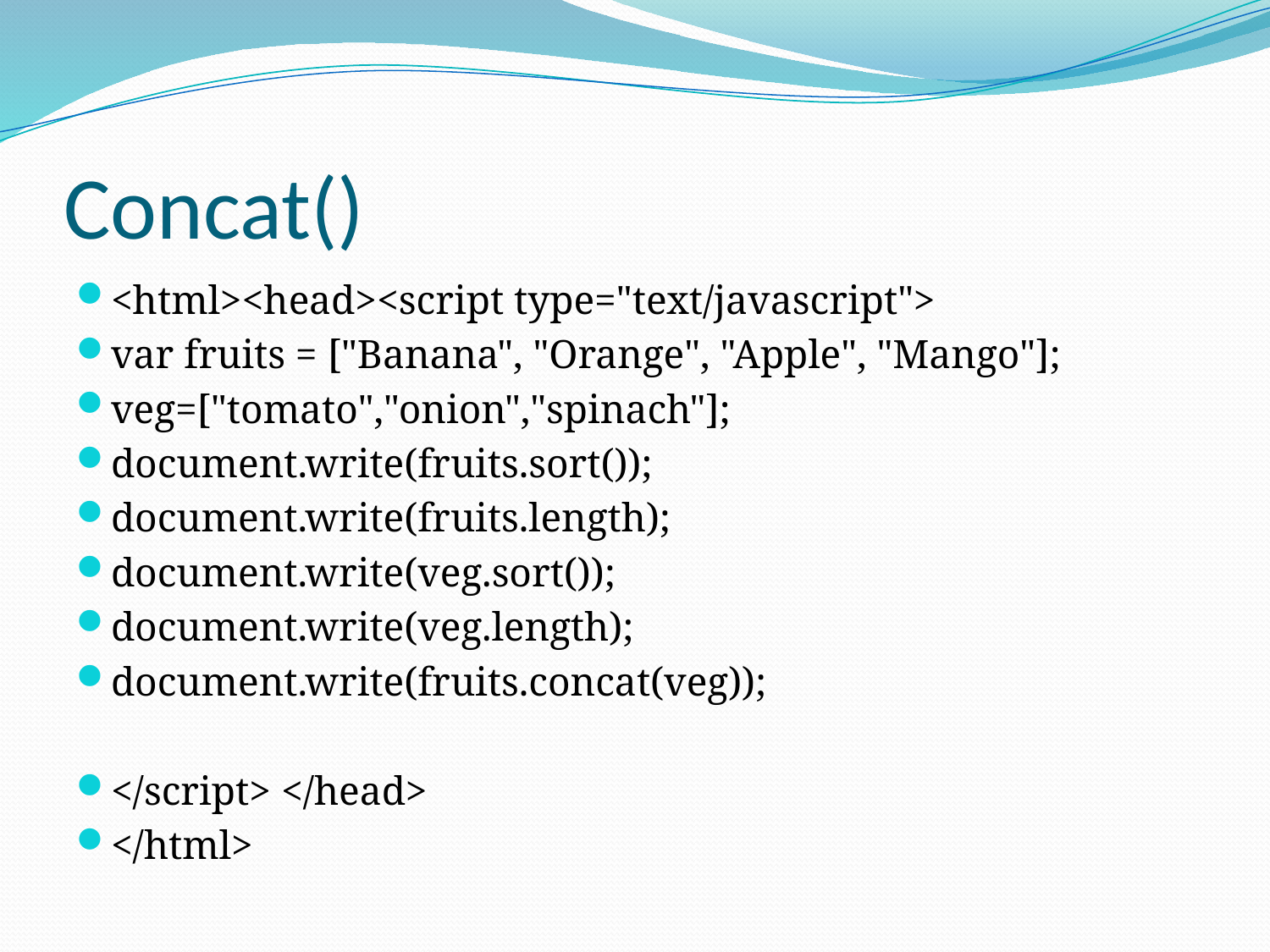

# Concat()
<html><head><script type="text/javascript">
var fruits = ["Banana", "Orange", "Apple", "Mango"];
veg=["tomato","onion","spinach"];
document.write(fruits.sort());
document.write(fruits.length);
document.write(veg.sort());
document.write(veg.length);
document.write(fruits.concat(veg));

</script> </head>
</html>